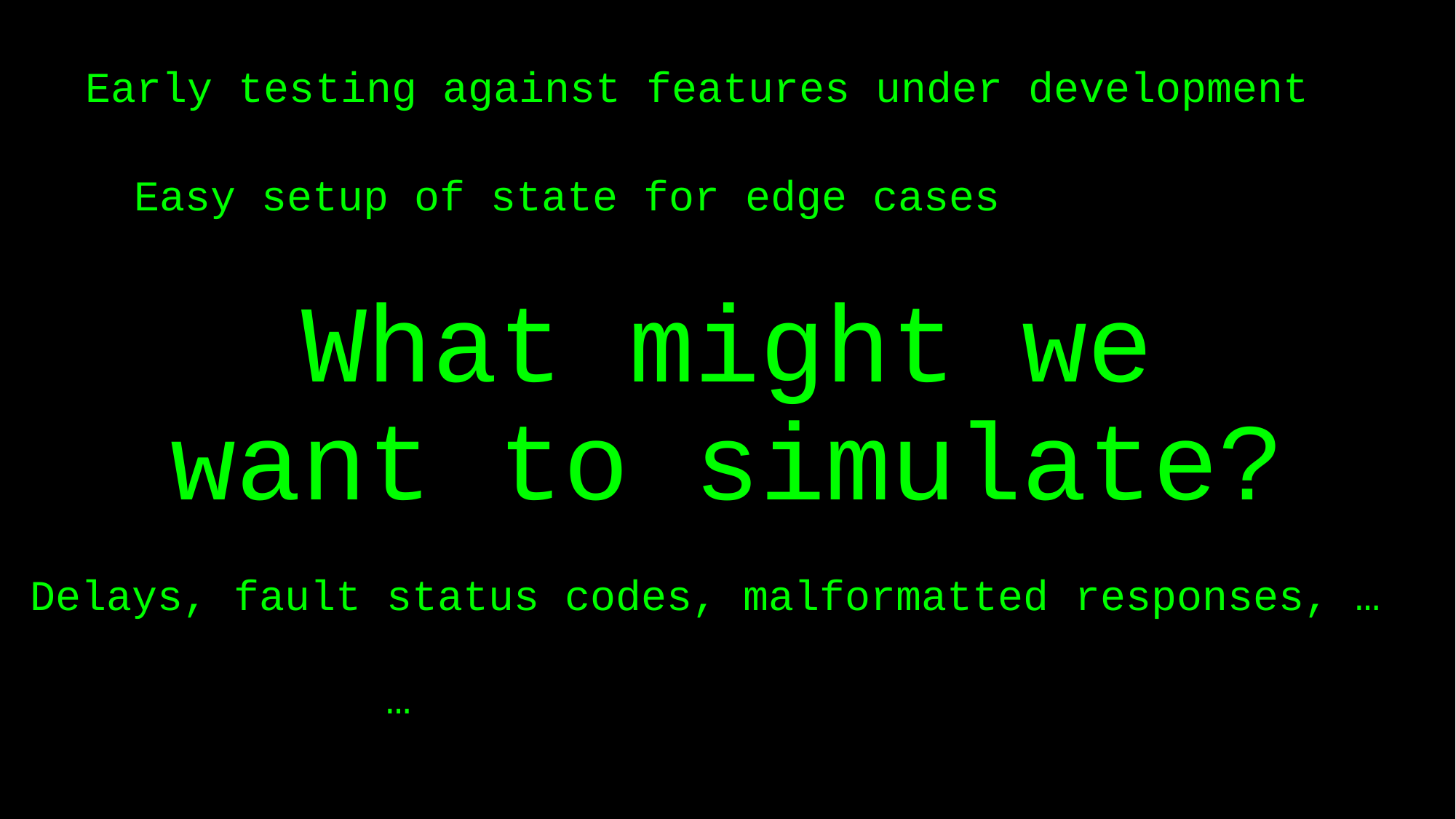

# What might we want to simulate?
Early testing against features under development
Easy setup of state for edge cases
Delays, fault status codes, malformatted responses, …
…